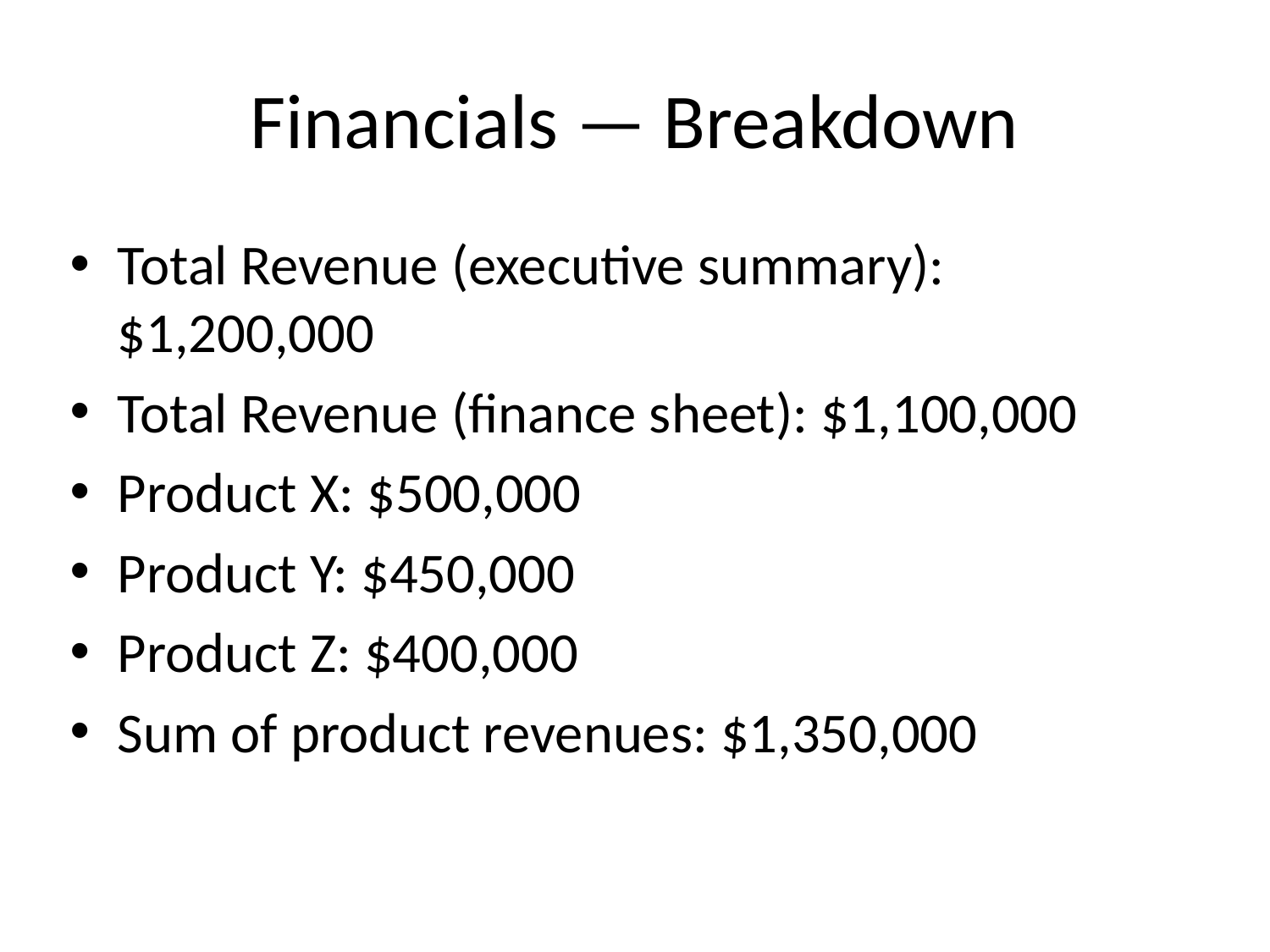

# Financials — Breakdown
Total Revenue (executive summary): $1,200,000
Total Revenue (finance sheet): $1,100,000
Product X: $500,000
Product Y: $450,000
Product Z: $400,000
Sum of product revenues: $1,350,000